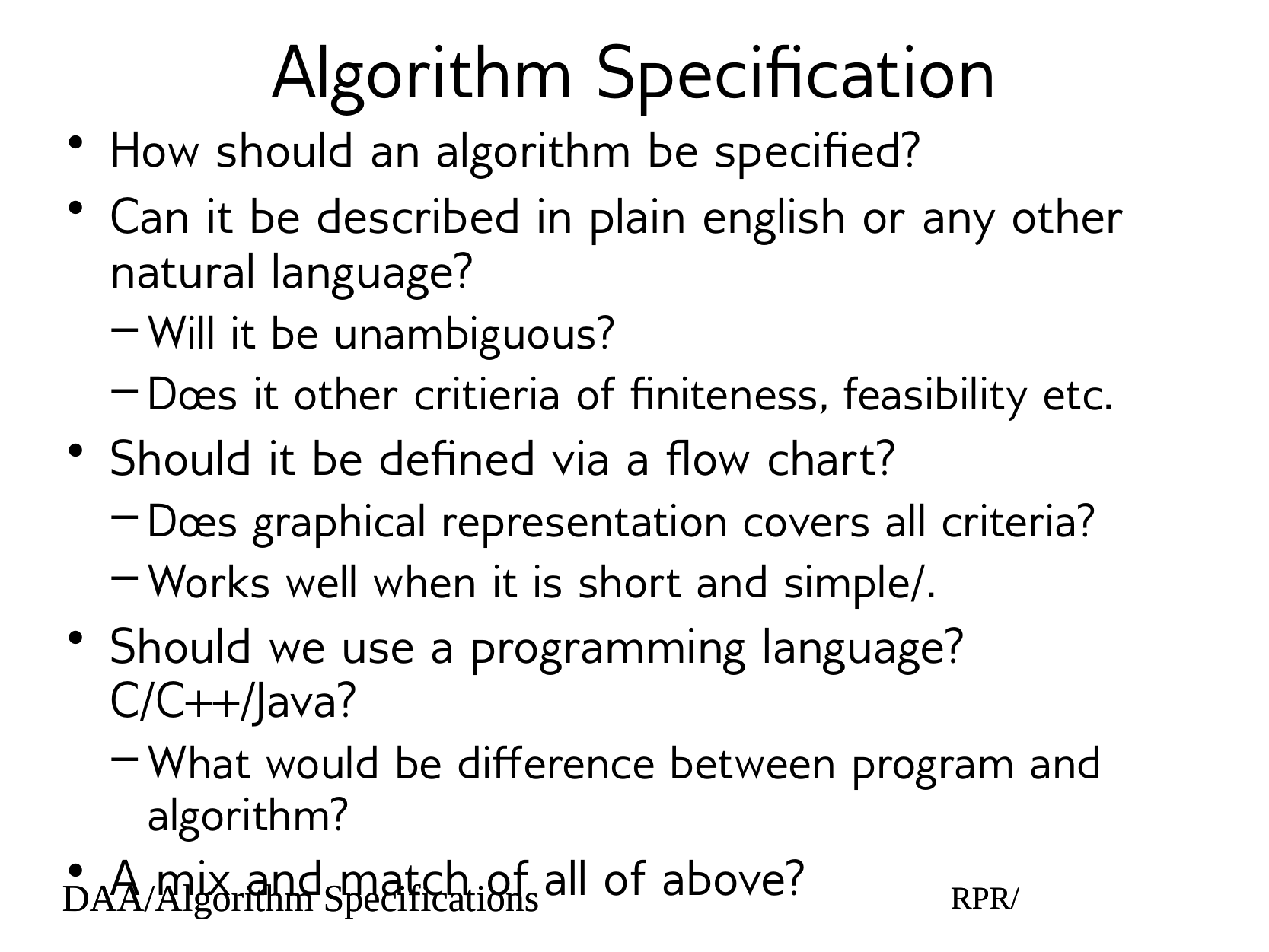

# Algorithm Specification
How should an algorithm be specified?
Can it be described in plain english or any other natural language?
Will it be unambiguous?
Does it other critieria of finiteness, feasibility etc.
Should it be defined via a flow chart?
Does graphical representation covers all criteria?
Works well when it is short and simple/.
Should we use a programming language? C/C++/Java?
What would be difference between program and algorithm?
A mix and match of all of above?
DAA/Algorithm Specifications
RPR/
11